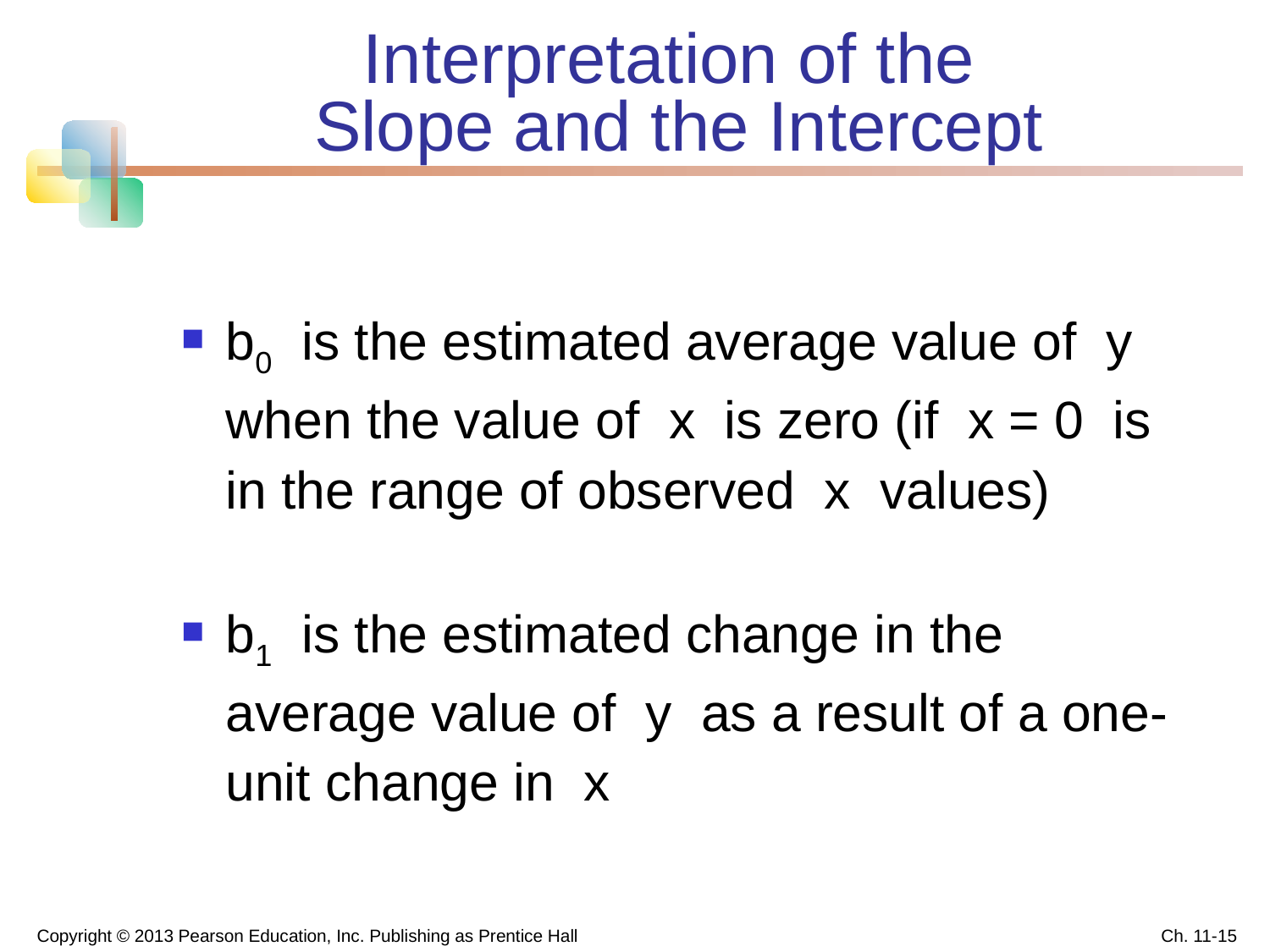

# Interpretation of the Slope and the Intercept
b0  is the estimated average value of  y  when the value of  x  is zero (if  x = 0  is in the range of observed  x  values)

b1  is the estimated change in the average value of  y  as a result of a one-unit change in  x
Copyright © 2013 Pearson Education, Inc. Publishing as Prentice Hall
Ch. 11-15